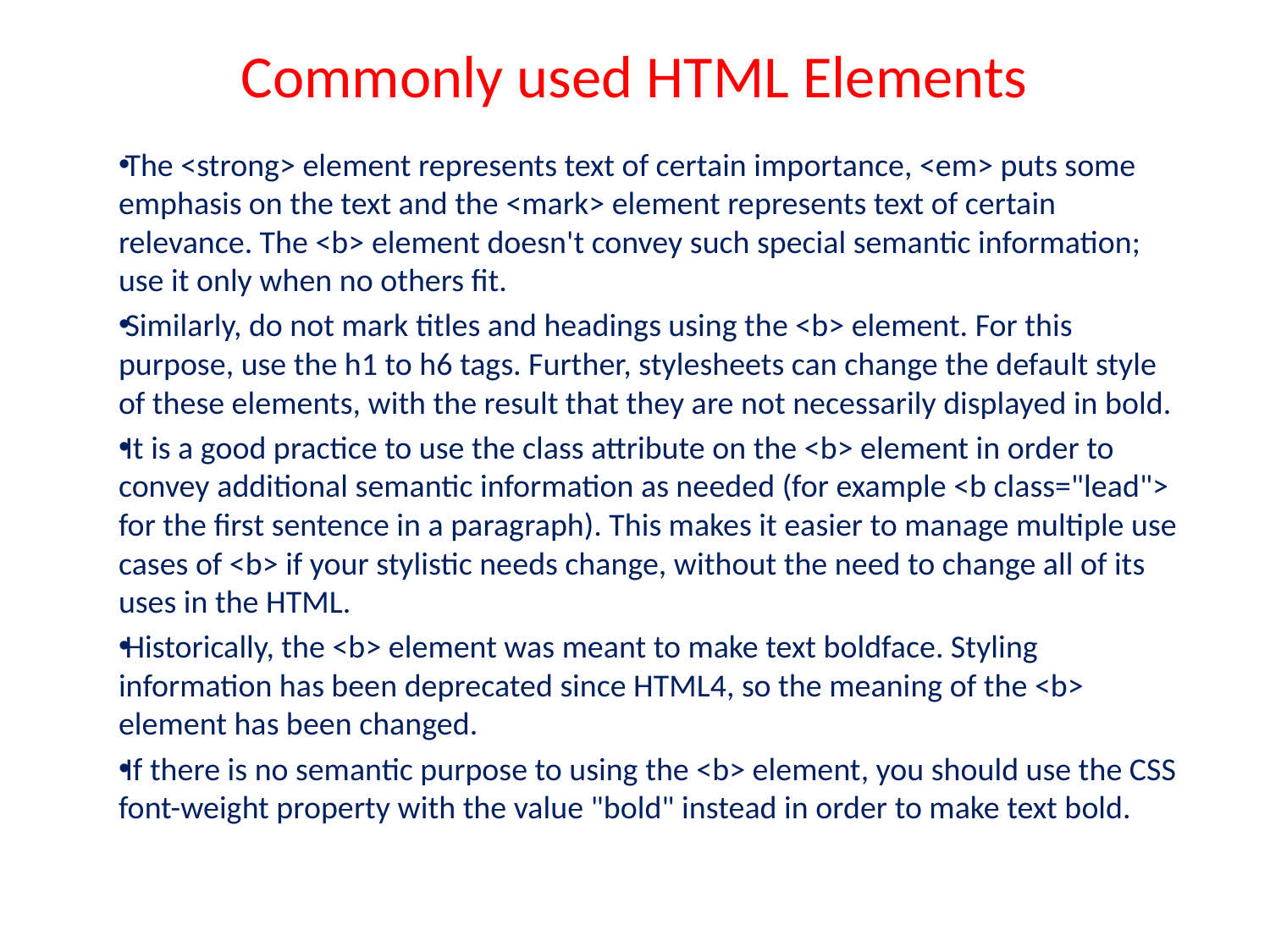

# Commonly used HTML Elements
The <strong> element represents text of certain importance, <em> puts some emphasis on the text and the <mark> element represents text of certain relevance. The <b> element doesn't convey such special semantic information; use it only when no others fit.
Similarly, do not mark titles and headings using the <b> element. For this purpose, use the h1 to h6 tags. Further, stylesheets can change the default style of these elements, with the result that they are not necessarily displayed in bold.
It is a good practice to use the class attribute on the <b> element in order to convey additional semantic information as needed (for example <b class="lead"> for the first sentence in a paragraph). This makes it easier to manage multiple use cases of <b> if your stylistic needs change, without the need to change all of its uses in the HTML.
Historically, the <b> element was meant to make text boldface. Styling information has been deprecated since HTML4, so the meaning of the <b> element has been changed.
If there is no semantic purpose to using the <b> element, you should use the CSS font-weight property with the value "bold" instead in order to make text bold.